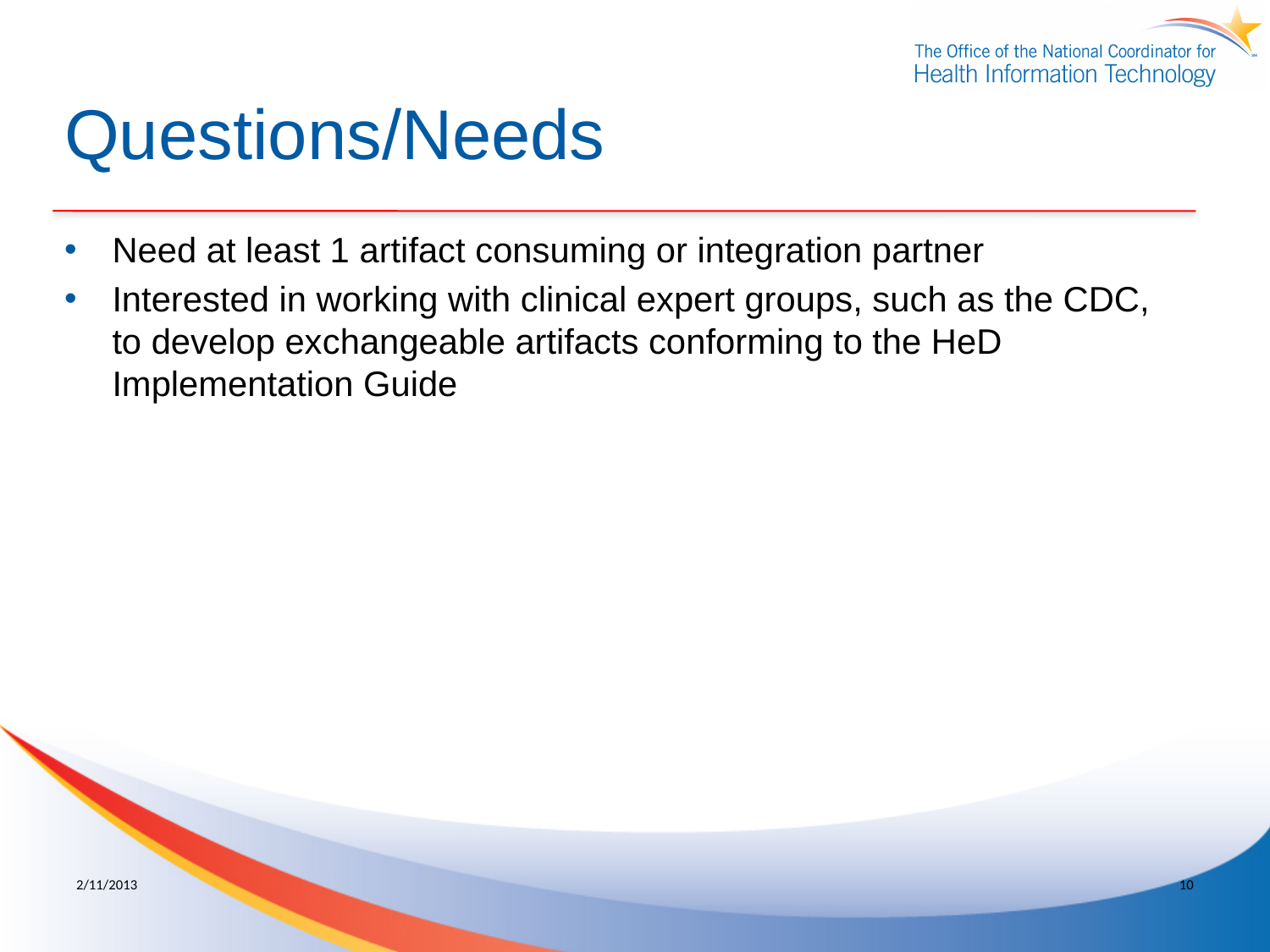

# Questions/Needs
Need at least 1 artifact consuming or integration partner
Interested in working with clinical expert groups, such as the CDC, to develop exchangeable artifacts conforming to the HeD Implementation Guide

10
2/11/2013